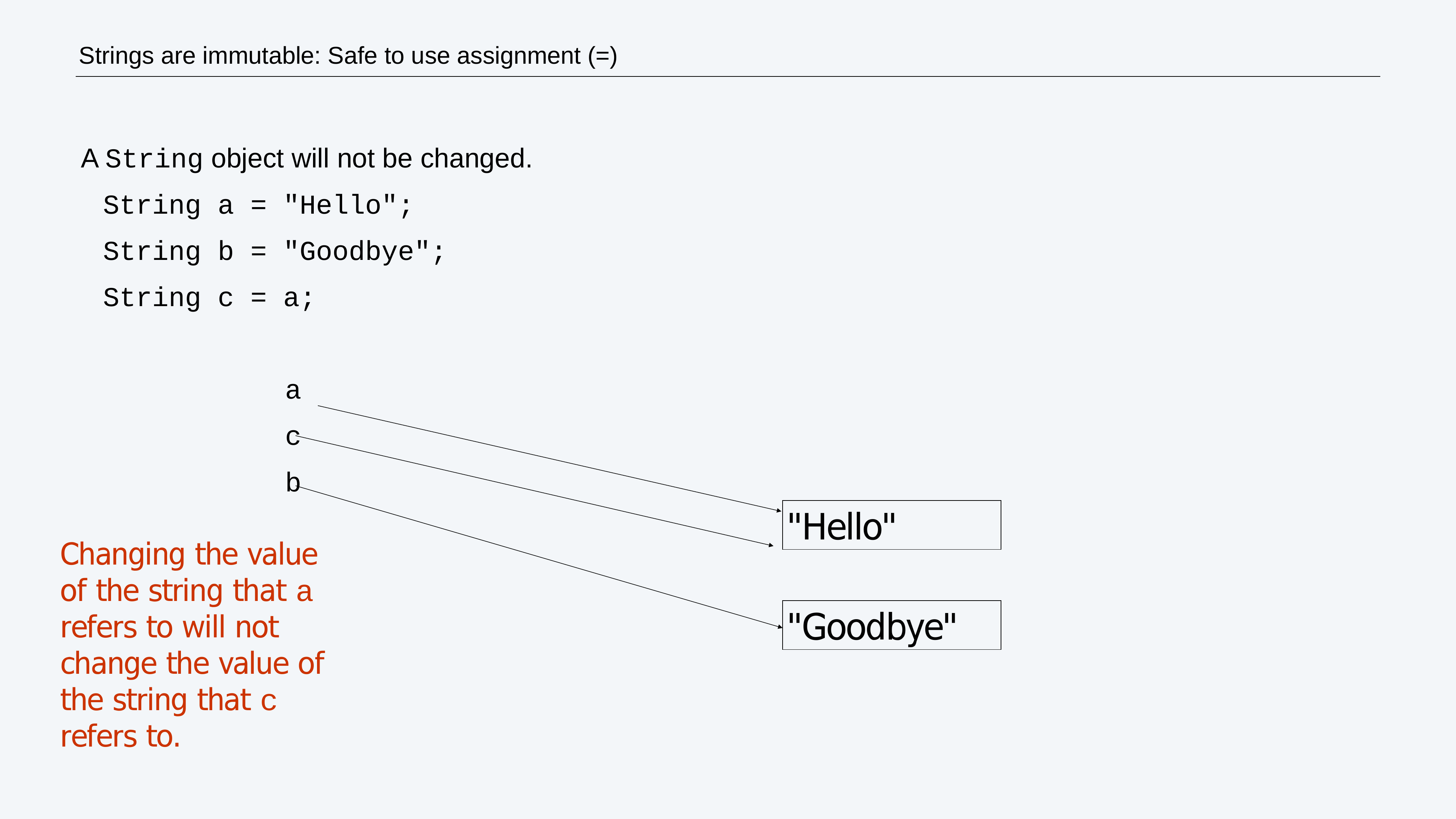

CS111 Trees
# Strings are immutable: Safe to use assignment (=)
A String object will not be changed.
String a = "Hello";
String b = "Goodbye";
String c = a;

				a
				c
				b

"Hello"
Changing the value of the string that a refers to will not change the value of the string that c refers to.
"Goodbye"
17